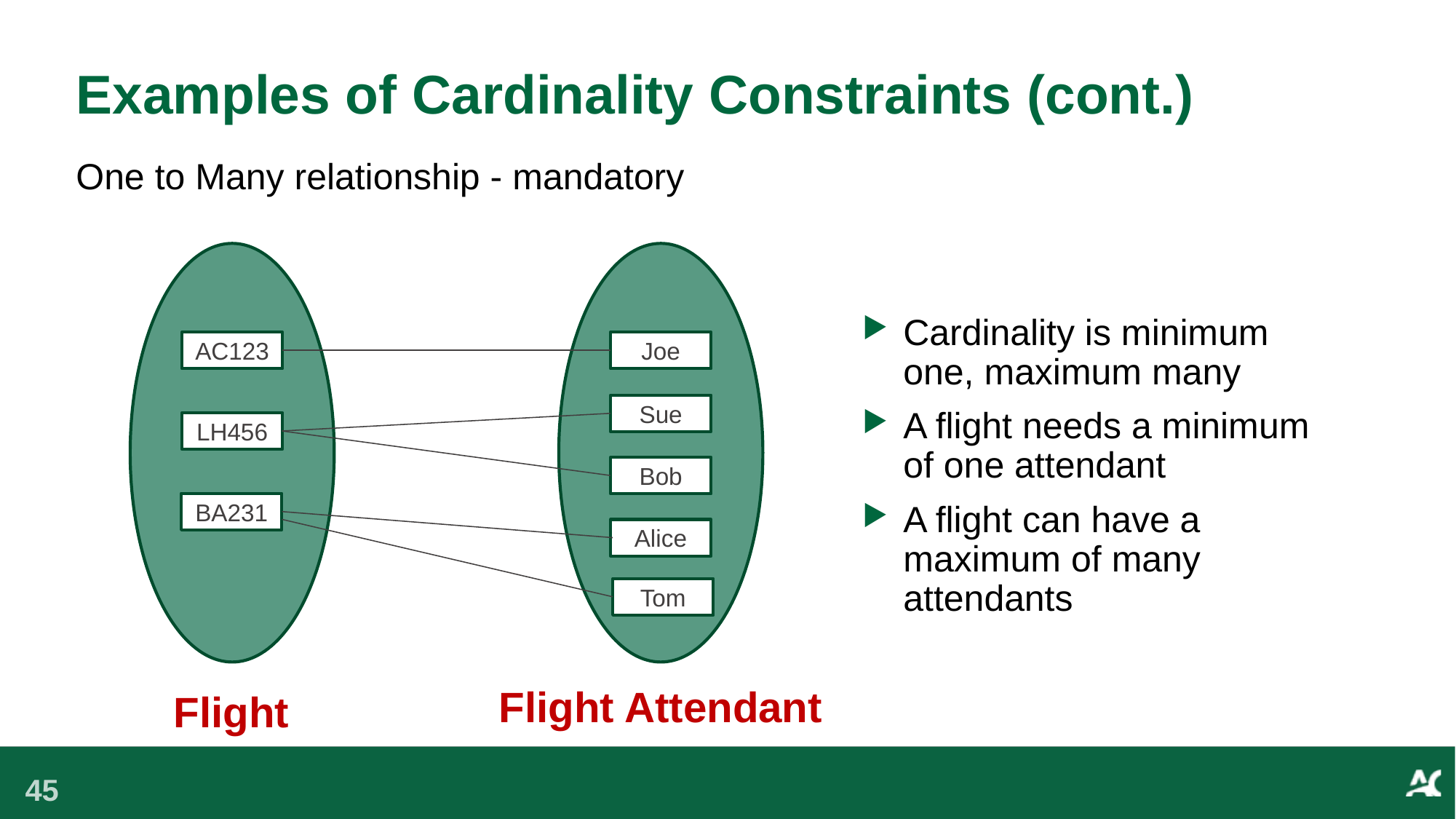

Examples of Cardinality Constraints (cont.)

One to Many relationship - mandatory

Cardinality is minimum one, maximum many
A flight needs a minimum of one attendant
A flight can have a maximum of many attendants

AC123
Joe
Sue
LH456
Bob
BA231
Alice
Tom
Flight Attendant
Flight
45